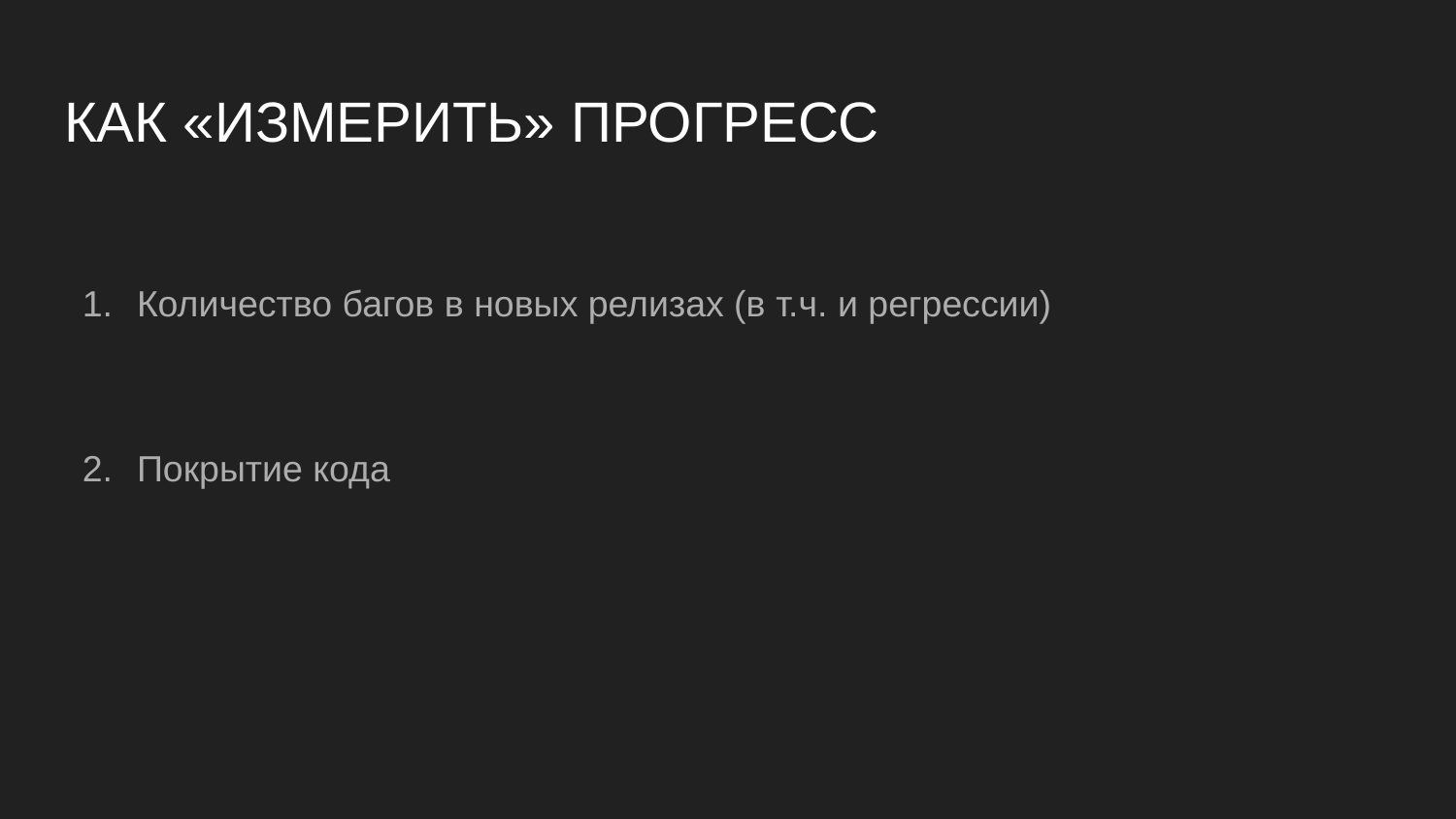

# КАК «ИЗМЕРИТЬ» ПРОГРЕСС​

Количество багов в новых релизах (в т.ч. и регрессии)​

Покрытие кода​